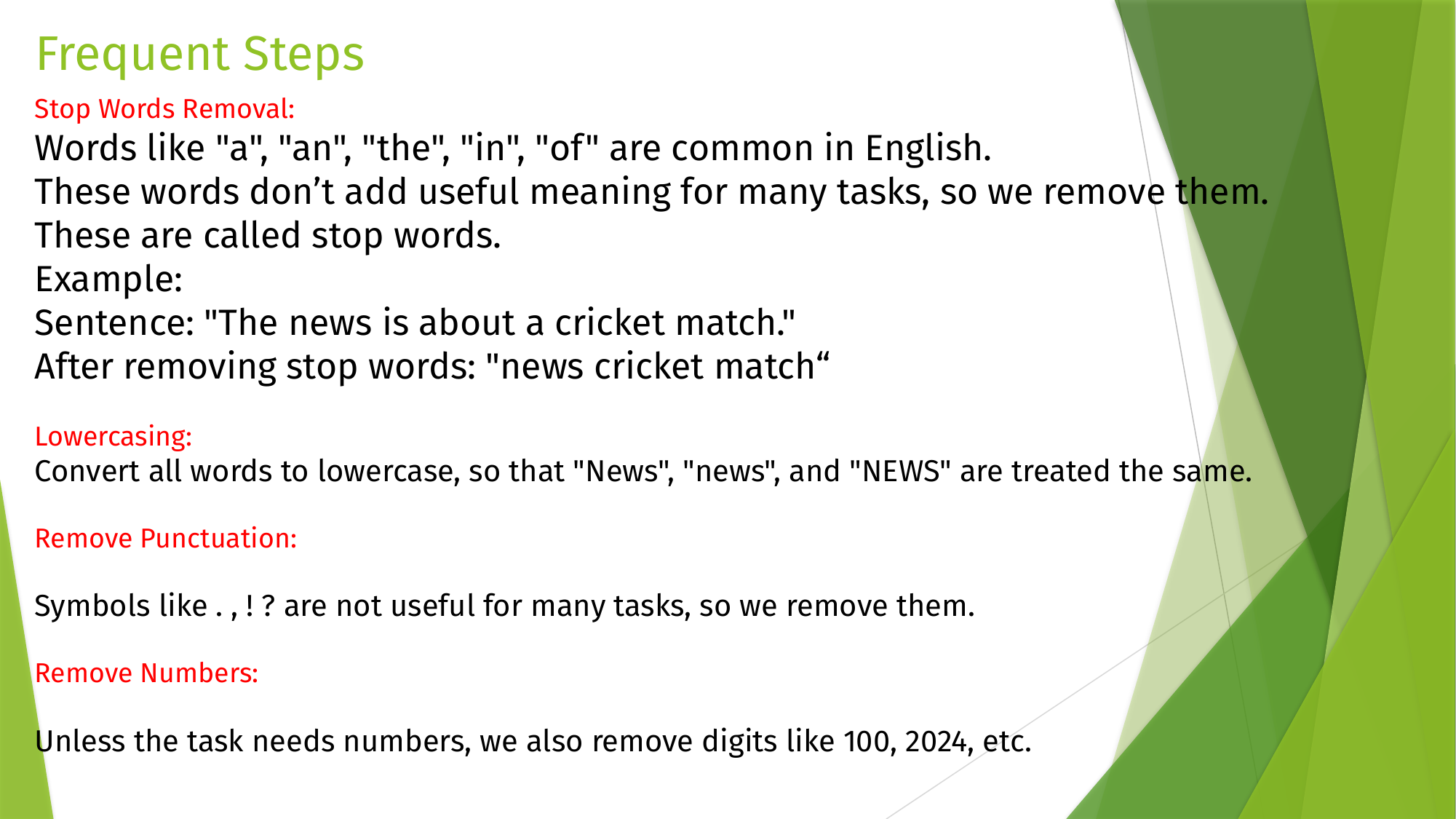

# Frequent Steps
Stop Words Removal:
Words like "a", "an", "the", "in", "of" are common in English.
These words don’t add useful meaning for many tasks, so we remove them.
These are called stop words.
Example:
Sentence: "The news is about a cricket match."
After removing stop words: "news cricket match“

Lowercasing:
Convert all words to lowercase, so that "News", "news", and "NEWS" are treated the same.

Remove Punctuation:

Symbols like . , ! ? are not useful for many tasks, so we remove them.

Remove Numbers:

Unless the task needs numbers, we also remove digits like 100, 2024, etc.